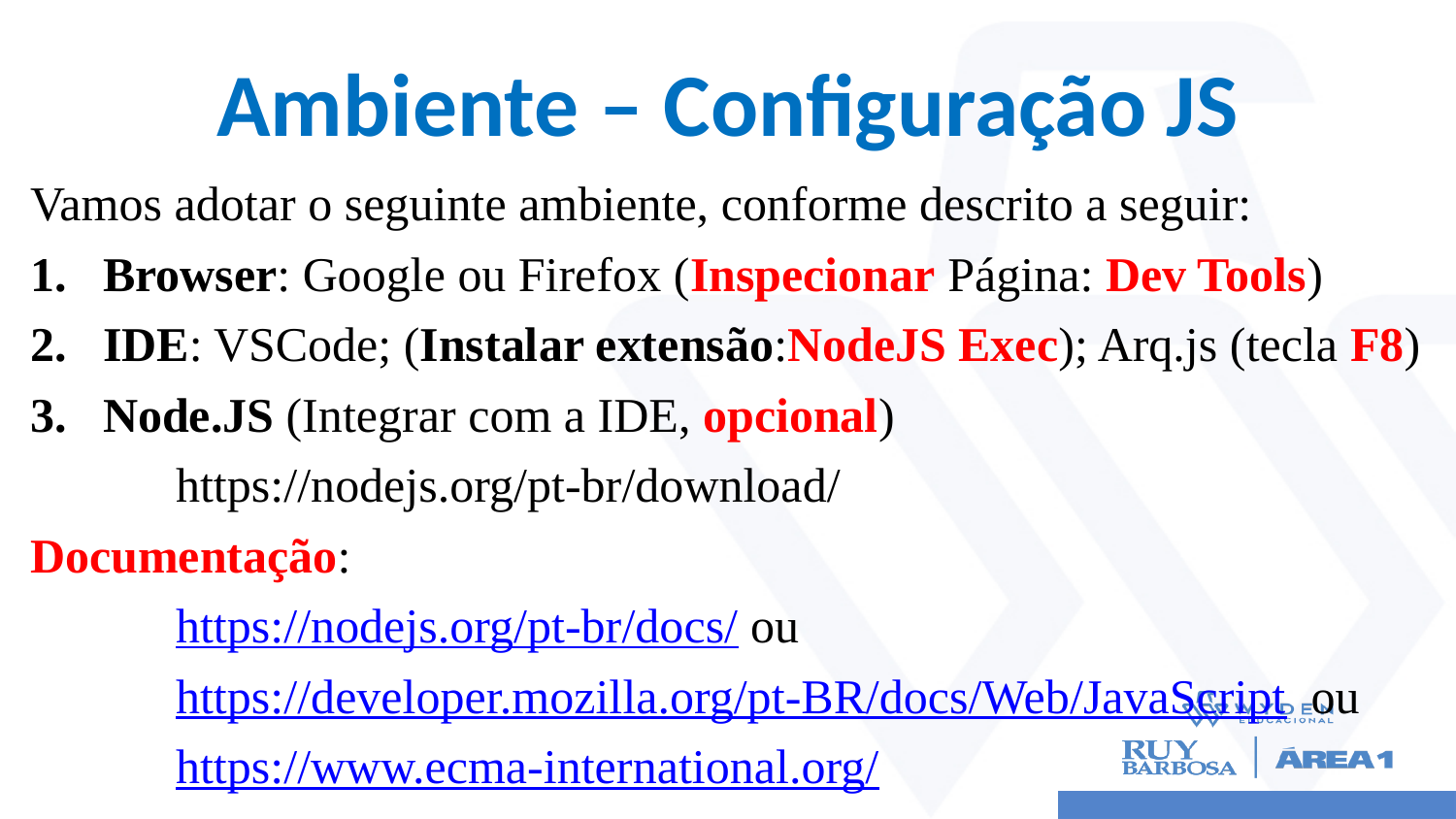

# Ambiente – Configuração JS
Vamos adotar o seguinte ambiente, conforme descrito a seguir:
Browser: Google ou Firefox (Inspecionar Página: Dev Tools)
IDE: VSCode; (Instalar extensão:NodeJS Exec); Arq.js (tecla F8)
Node.JS (Integrar com a IDE, opcional)
	https://nodejs.org/pt-br/download/
Documentação:
	https://nodejs.org/pt-br/docs/ ou
	https://developer.mozilla.org/pt-BR/docs/Web/JavaScript  ou
	https://www.ecma-international.org/